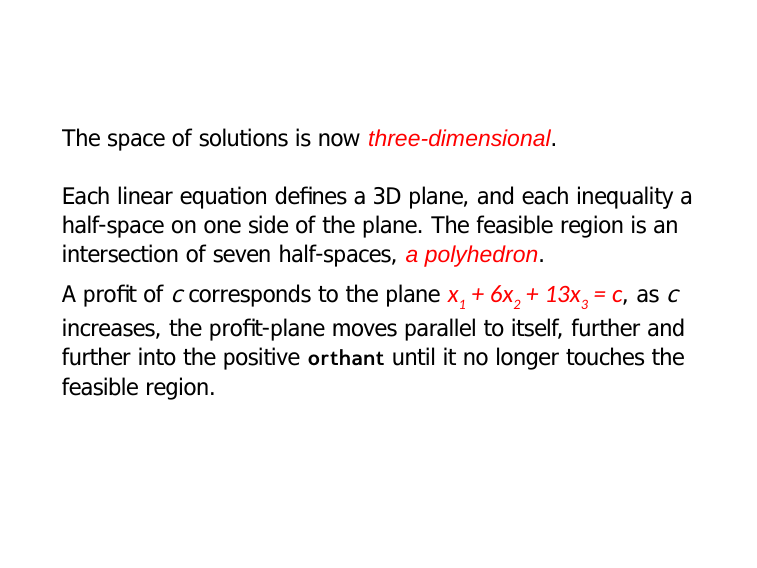

The space of solutions is now three-dimensional.

Each linear equation defines a 3D plane, and each inequality a half-space on one side of the plane. The feasible region is an intersection of seven half-spaces, a polyhedron.
A profit of c corresponds to the plane x1 + 6x2 + 13x3 = c, as c increases, the profit-plane moves parallel to itself, further and further into the positive orthant until it no longer touches the feasible region.